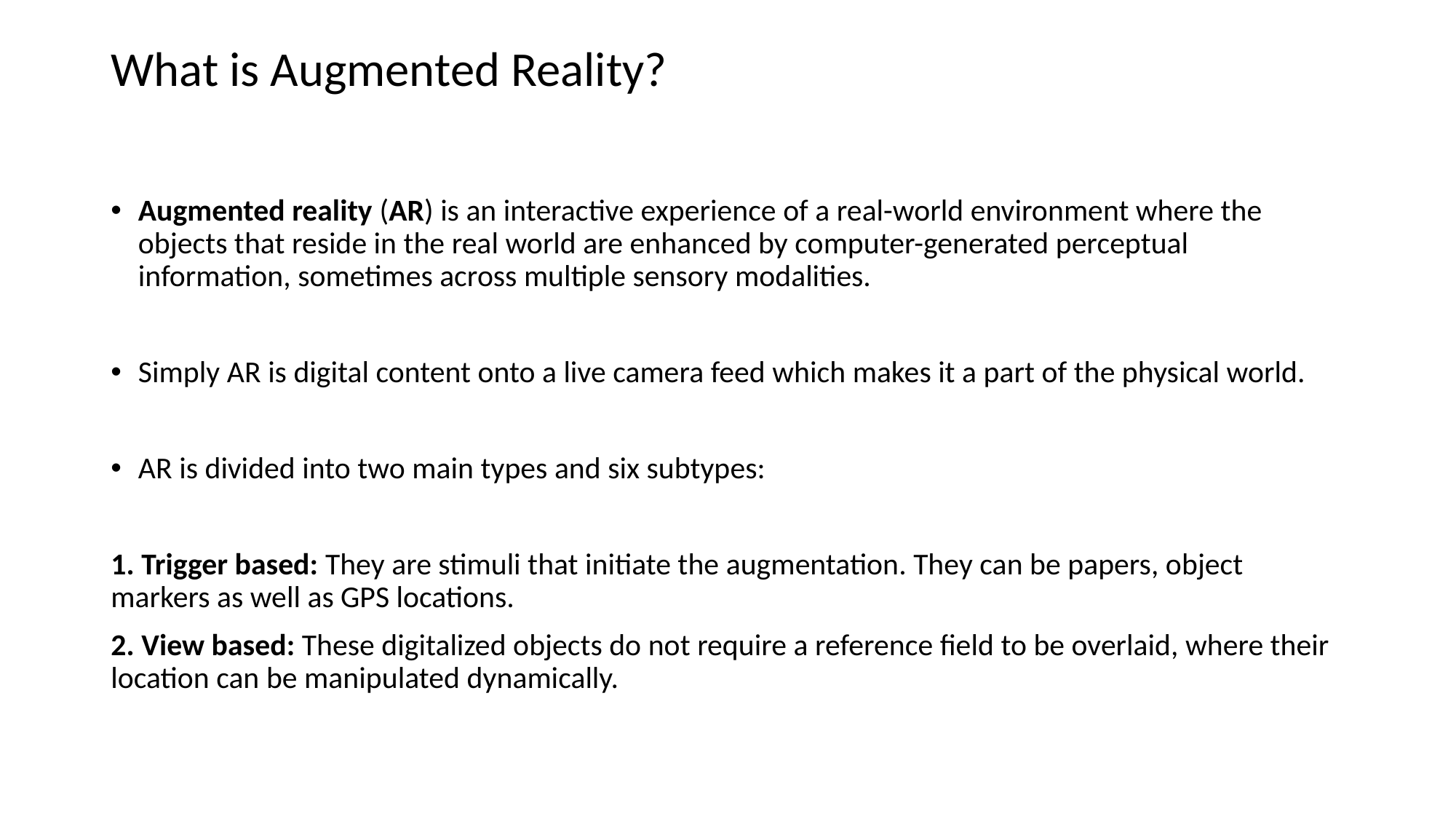

# What is Augmented Reality?
Augmented reality (AR) is an interactive experience of a real-world environment where the objects that reside in the real world are enhanced by computer-generated perceptual information, sometimes across multiple sensory modalities.

Simply AR is digital content onto a live camera feed which makes it a part of the physical world.

AR is divided into two main types and six subtypes:

1. Trigger based: They are stimuli that initiate the augmentation. They can be papers, object markers as well as GPS locations.
2. View based: These digitalized objects do not require a reference field to be overlaid, where their location can be manipulated dynamically.